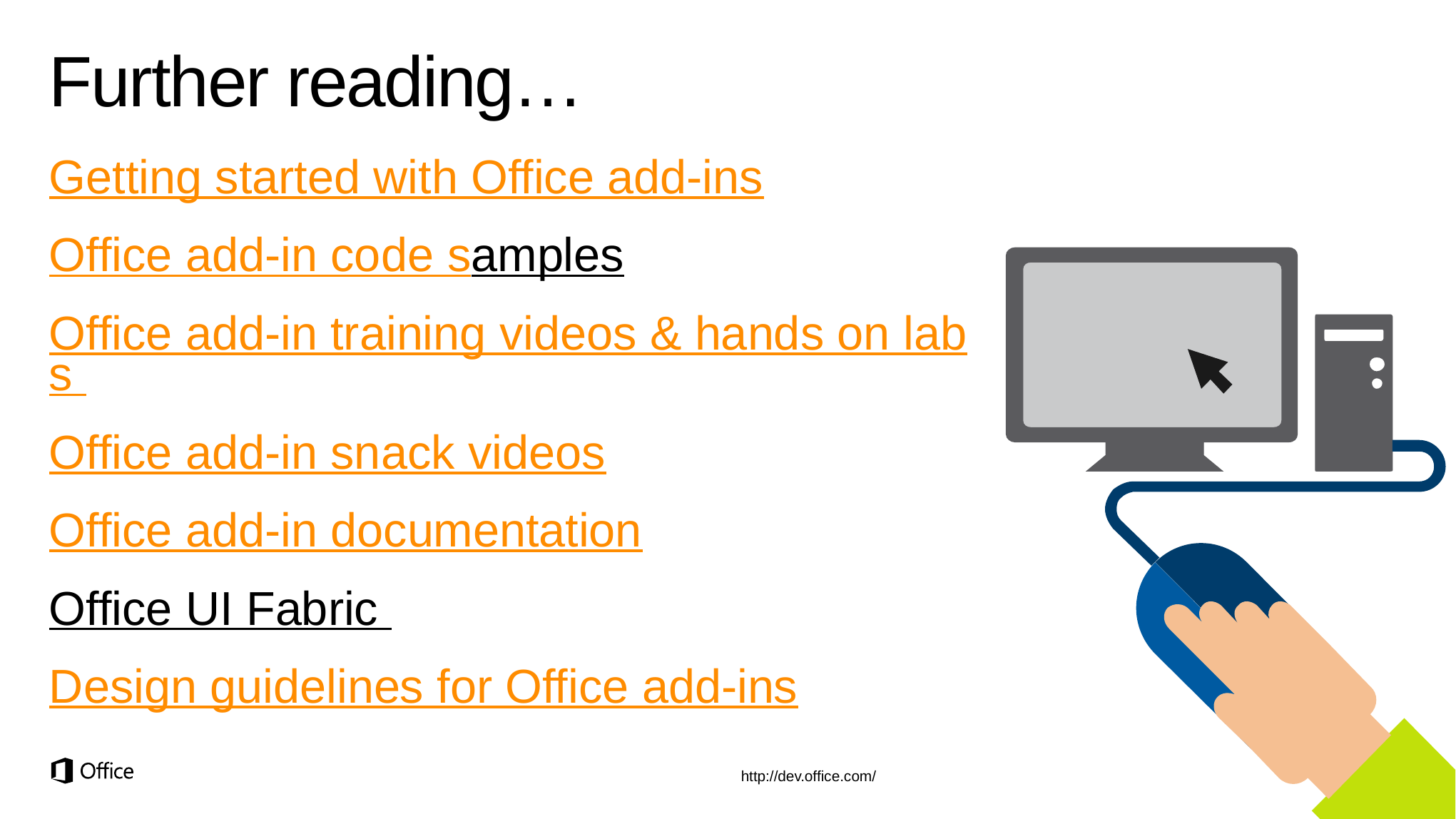

# Further reading…
Getting started with Office add-ins
Office add-in code samples
Office add-in training videos & hands on labs
Office add-in snack videos
Office add-in documentation
Office UI Fabric
Design guidelines for Office add-ins